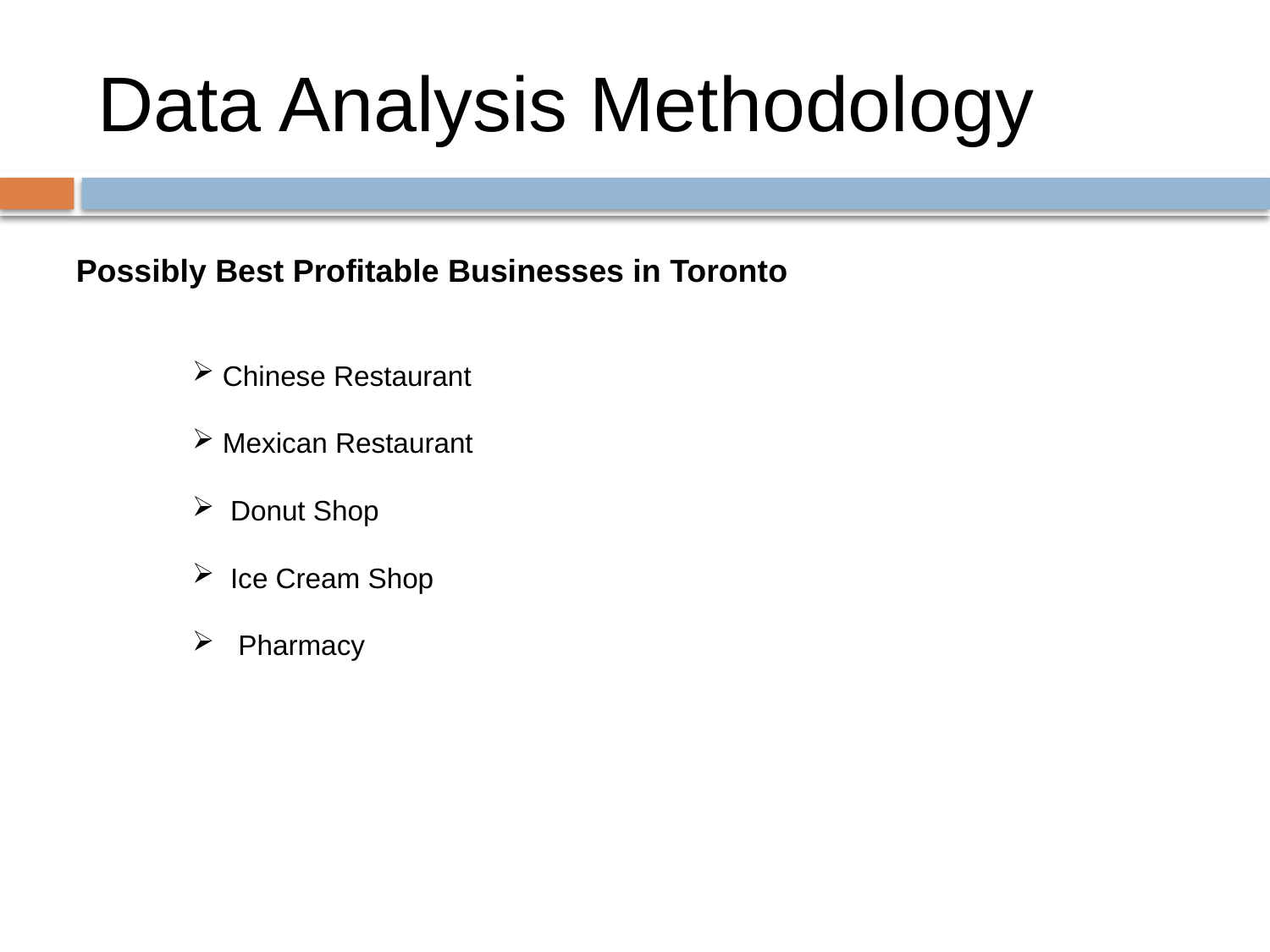

# Data Analysis Methodology

 Chinese Restaurant

 Mexican Restaurant

  Donut Shop

  Ice Cream Shop

   Pharmacy
Possibly Best Profitable Businesses in Toronto